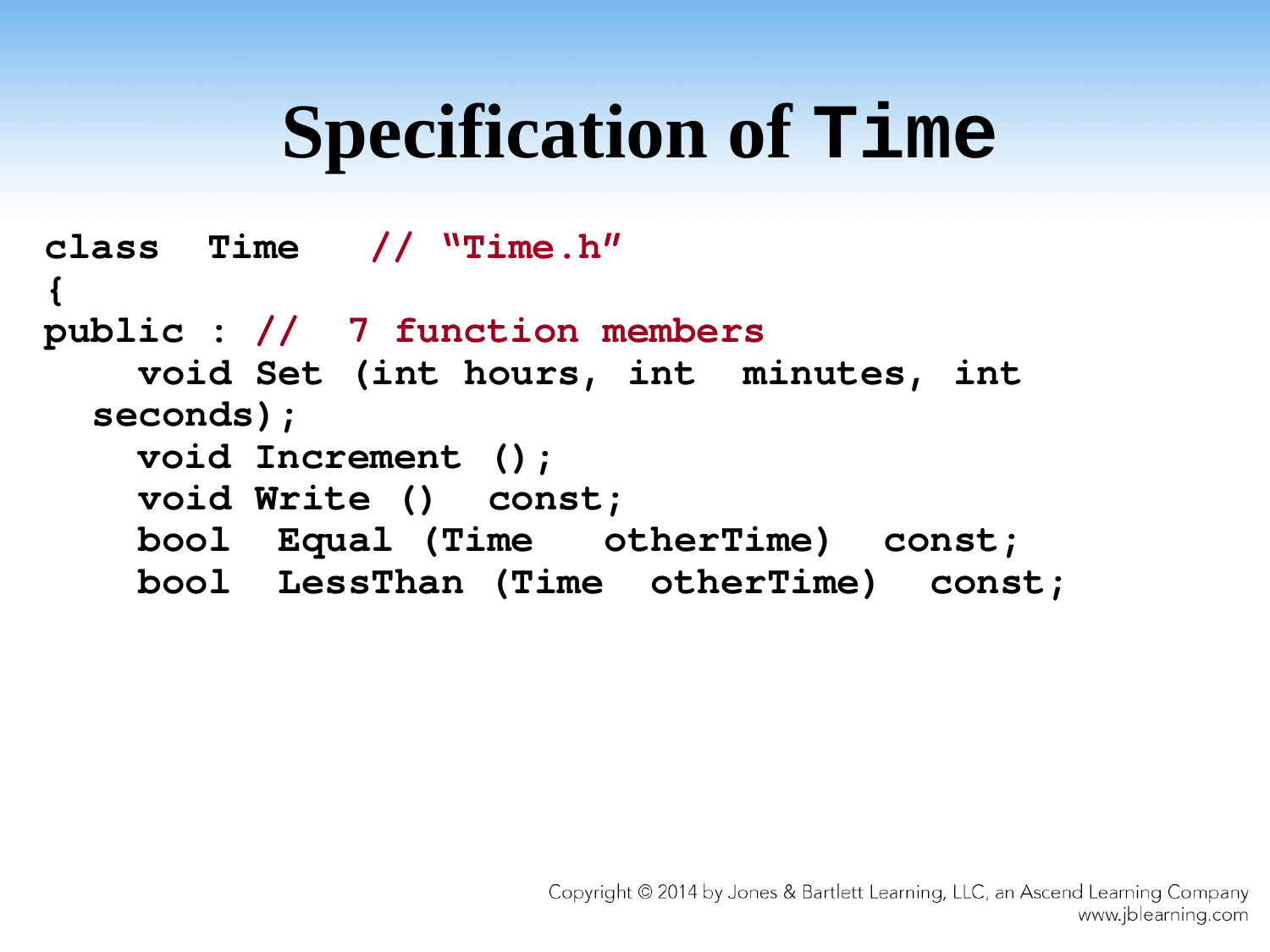

# Specification of Time
class  Time	 // “Time.h”
{
public : //  7 function members
	  void Set (int hours, int  minutes, int seconds);
    void Increment ();
	  void Write ()  const;
	  bool  Equal (Time   otherTime)  const;
	  bool  LessThan (Time  otherTime)  const;